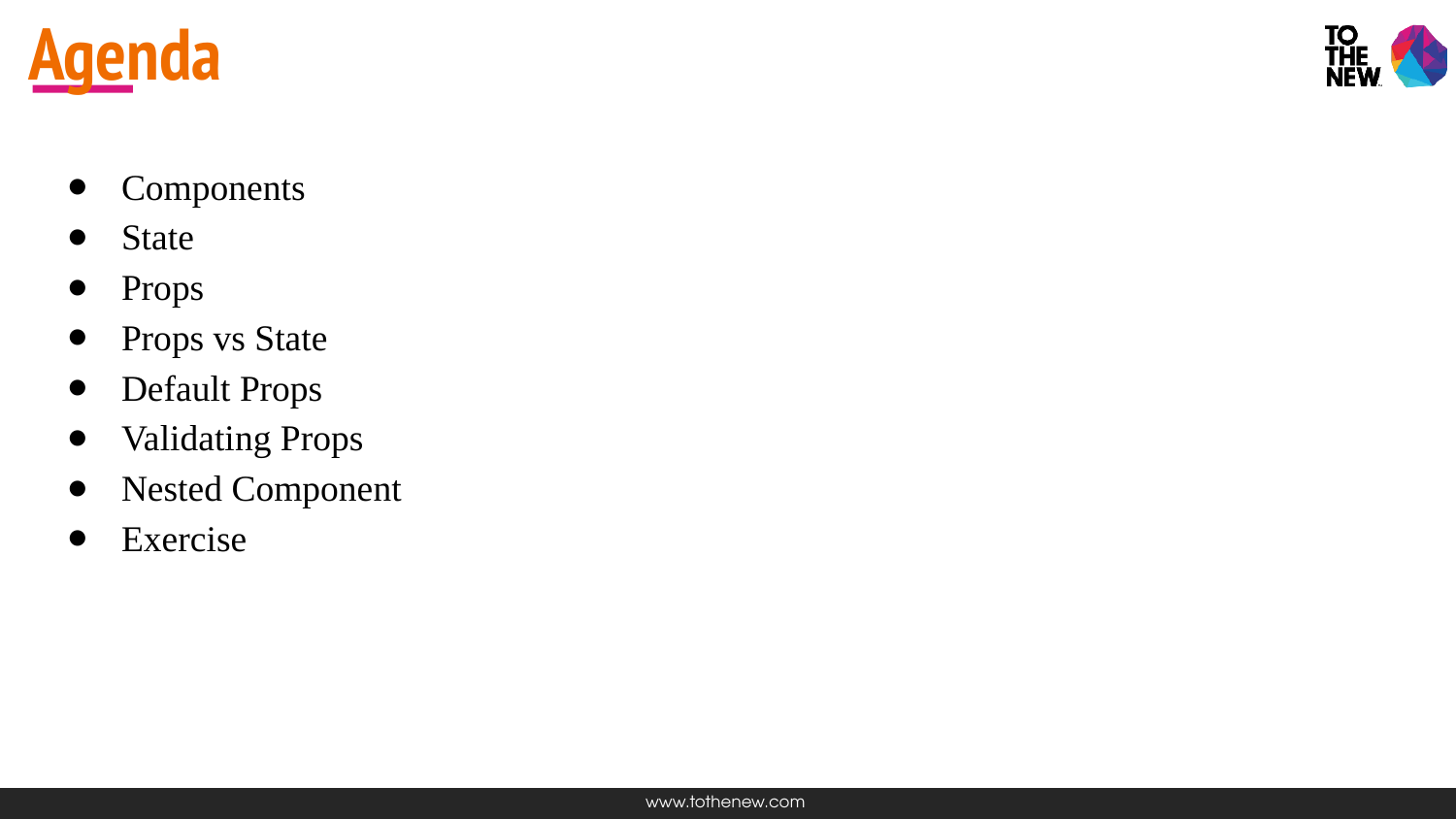

# Agenda

Components
State
Props
Props vs State
Default Props
Validating Props
Nested Component
Exercise